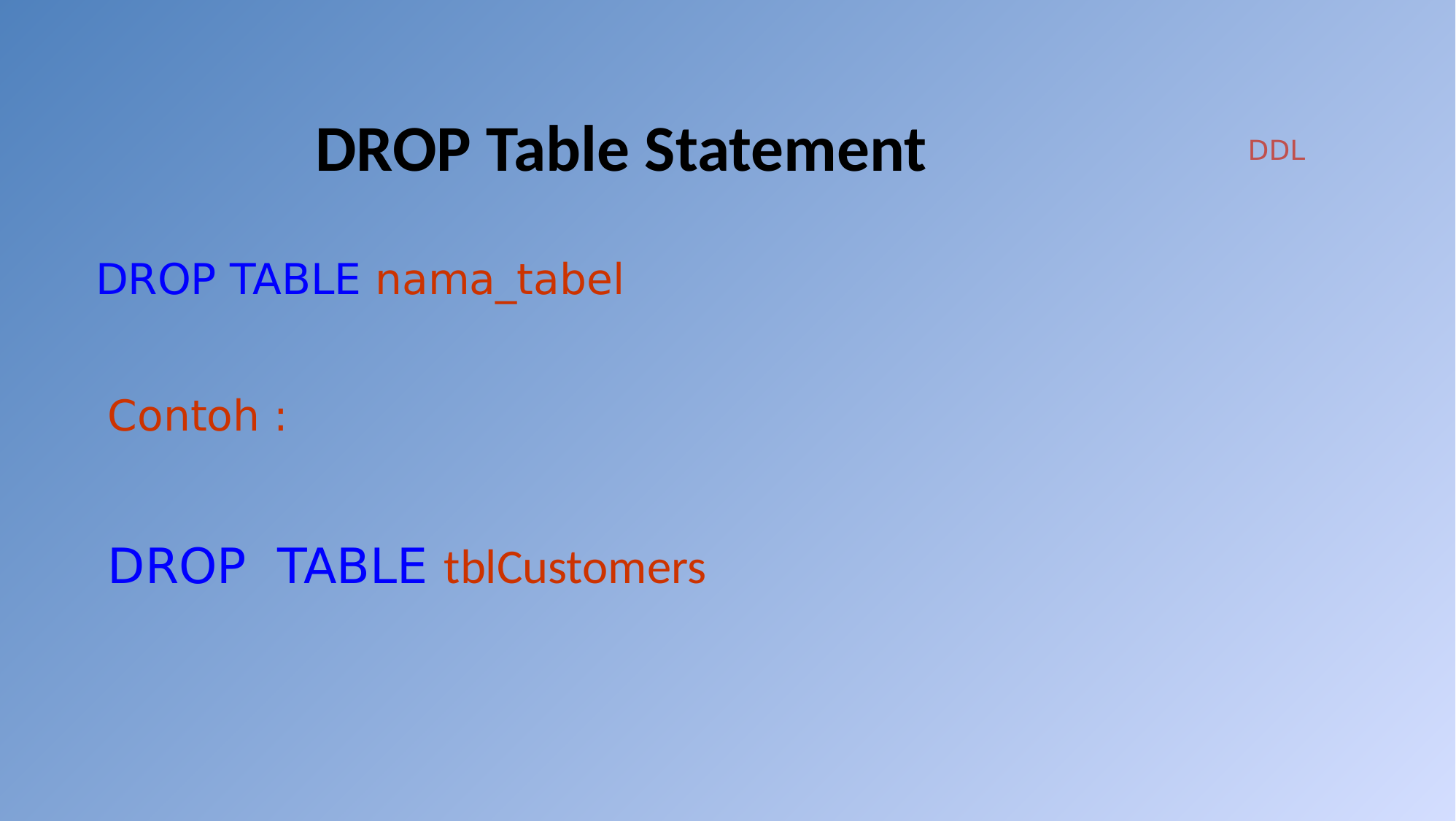

# DROP Table Statement
DDL
DROP TABLE nama_tabel
Contoh :

DROP  TABLE tblCustomers